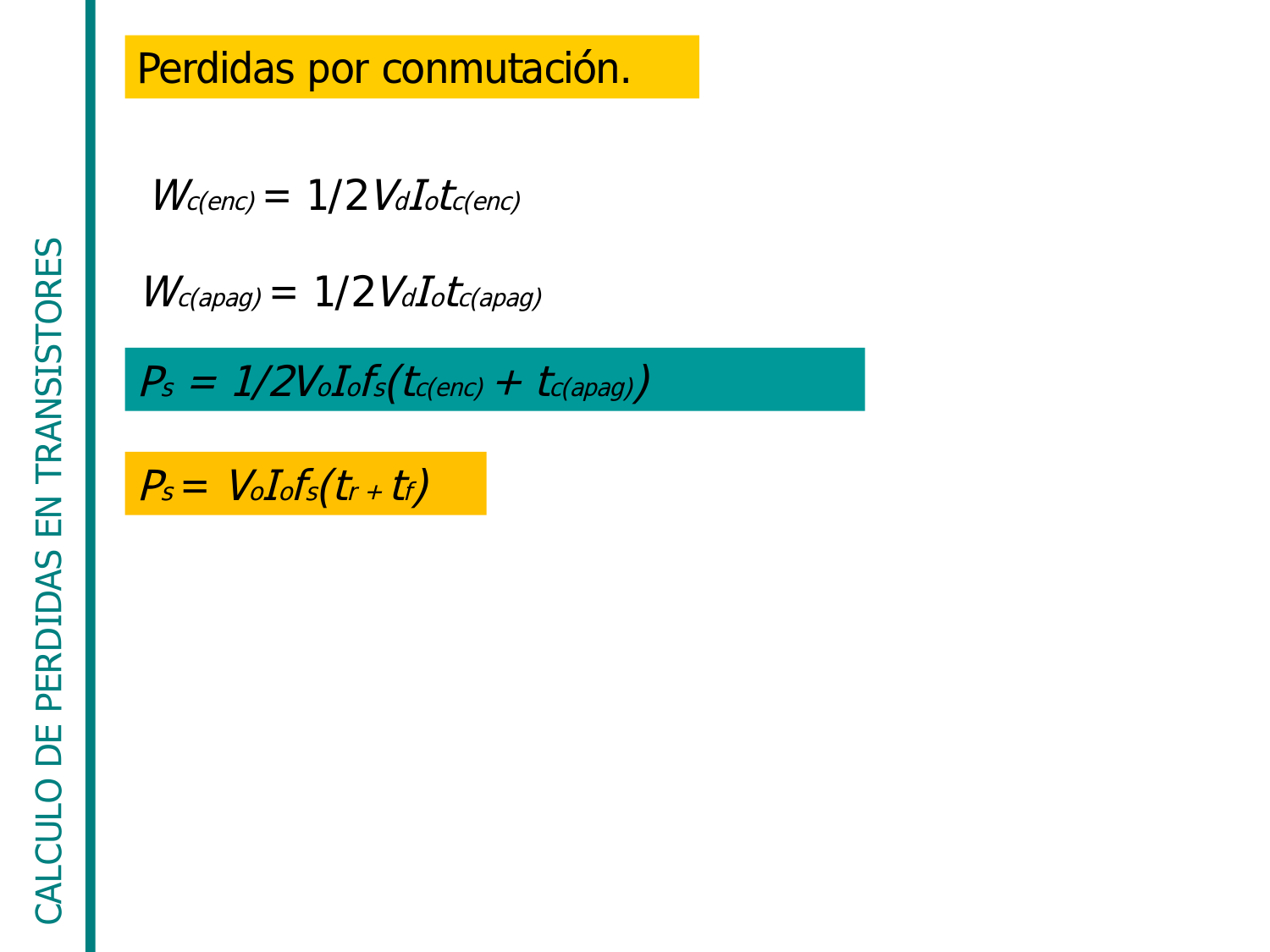

Perdidas por conmutación.
Wc(enc) = 1/2VdIotc(enc)
Wc(apag) = 1/2VdIotc(apag)
Ps = 1/2VoIofs(tc(enc) + tc(apag))
Ps = VoIofs(tr + tf)
CALCULO DE PERDIDAS EN TRANSISTORES
 Perdidas asociadas a la conmutacion.